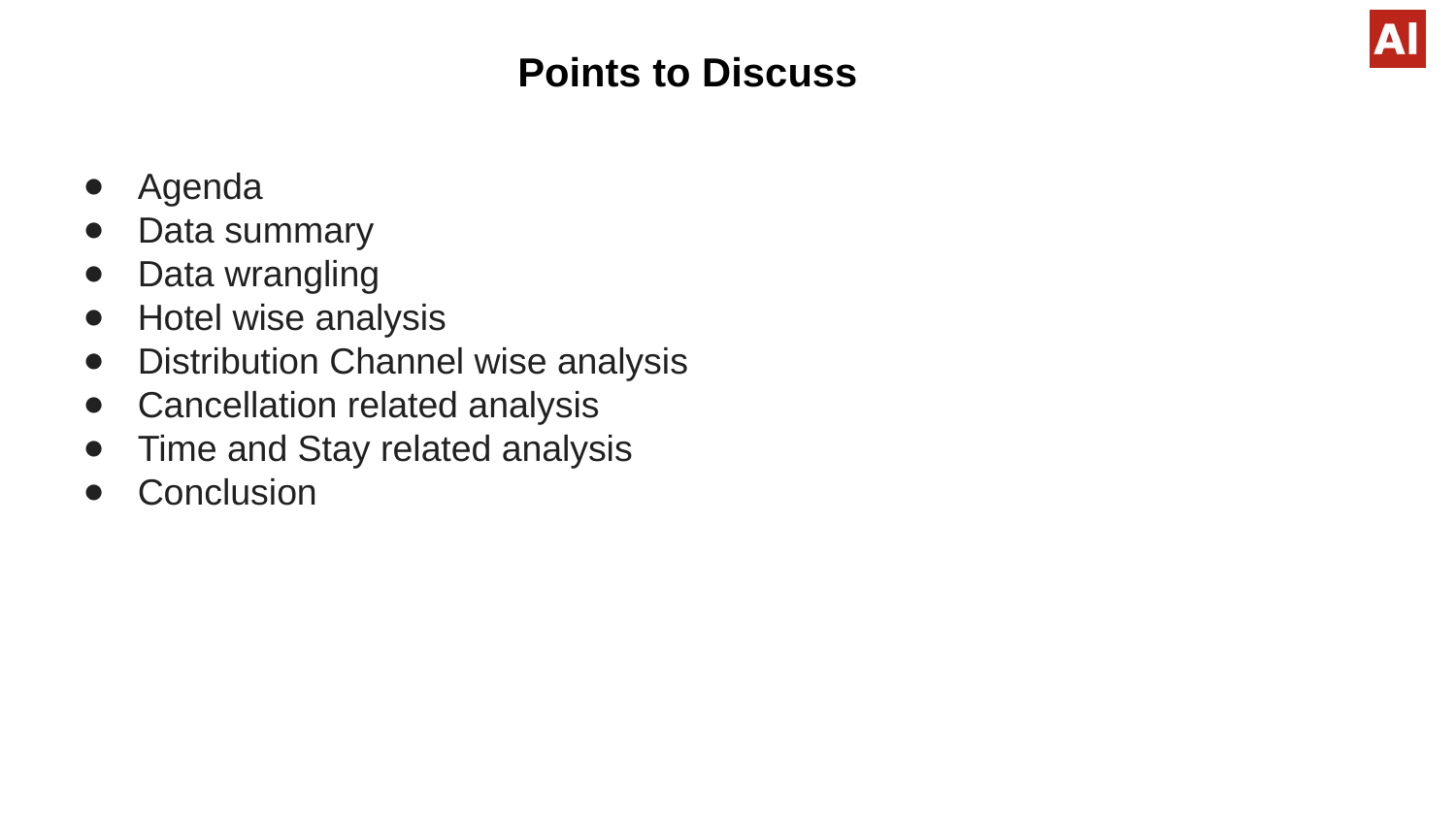

Points to Discuss
# Agenda
Data summary
Data wrangling
Hotel wise analysis
Distribution Channel wise analysis
Cancellation related analysis
Time and Stay related analysis
Conclusion